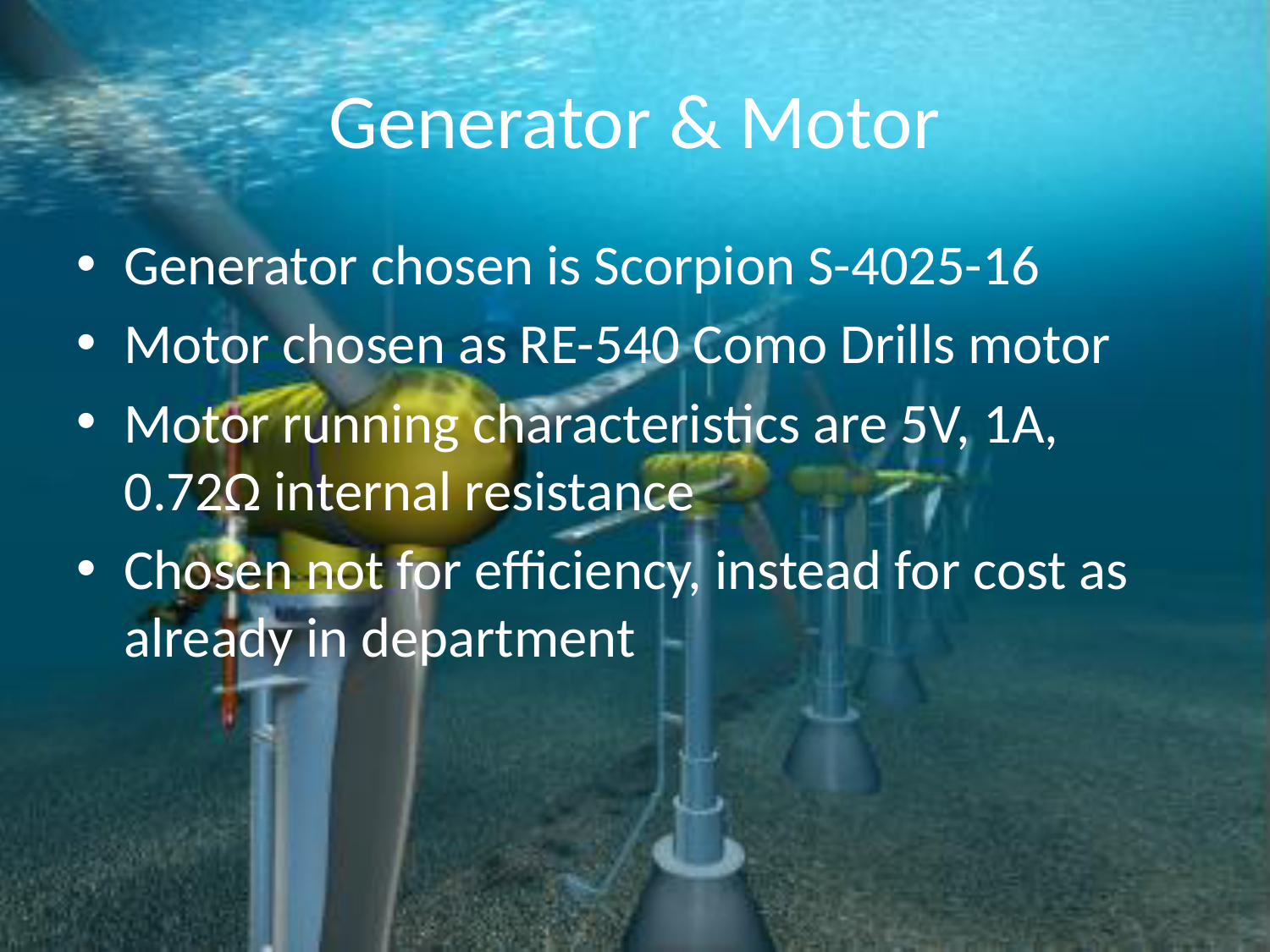

# Generator & Motor
Generator chosen is Scorpion S-4025-16
Motor chosen as RE-540 Como Drills motor
Motor running characteristics are 5V, 1A, 0.72Ω internal resistance
Chosen not for efficiency, instead for cost as already in department